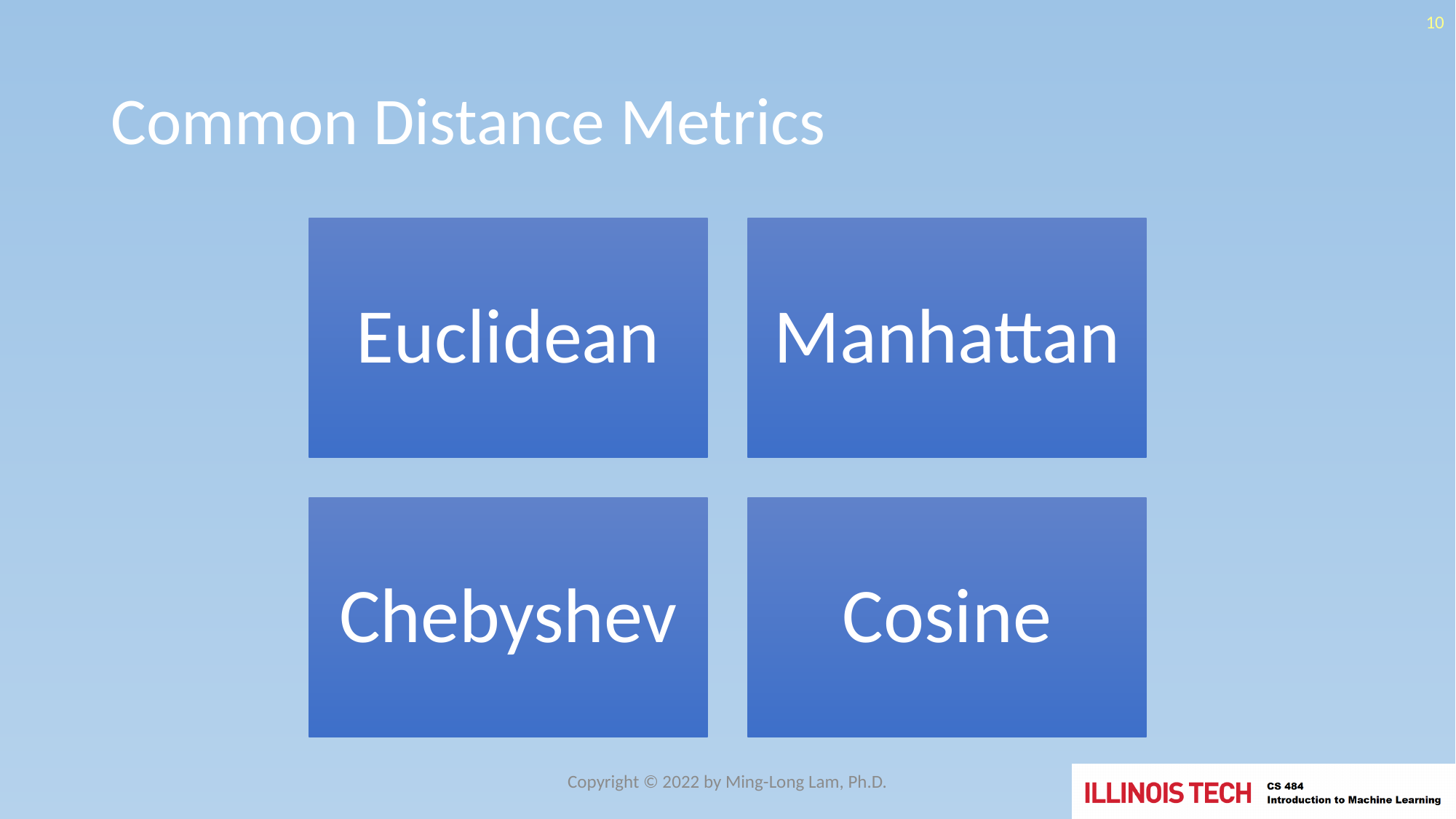

10
# Common Distance Metrics
Euclidean
Manhattan
Chebyshev
Cosine
Copyright © 2022 by Ming-Long Lam, Ph.D.